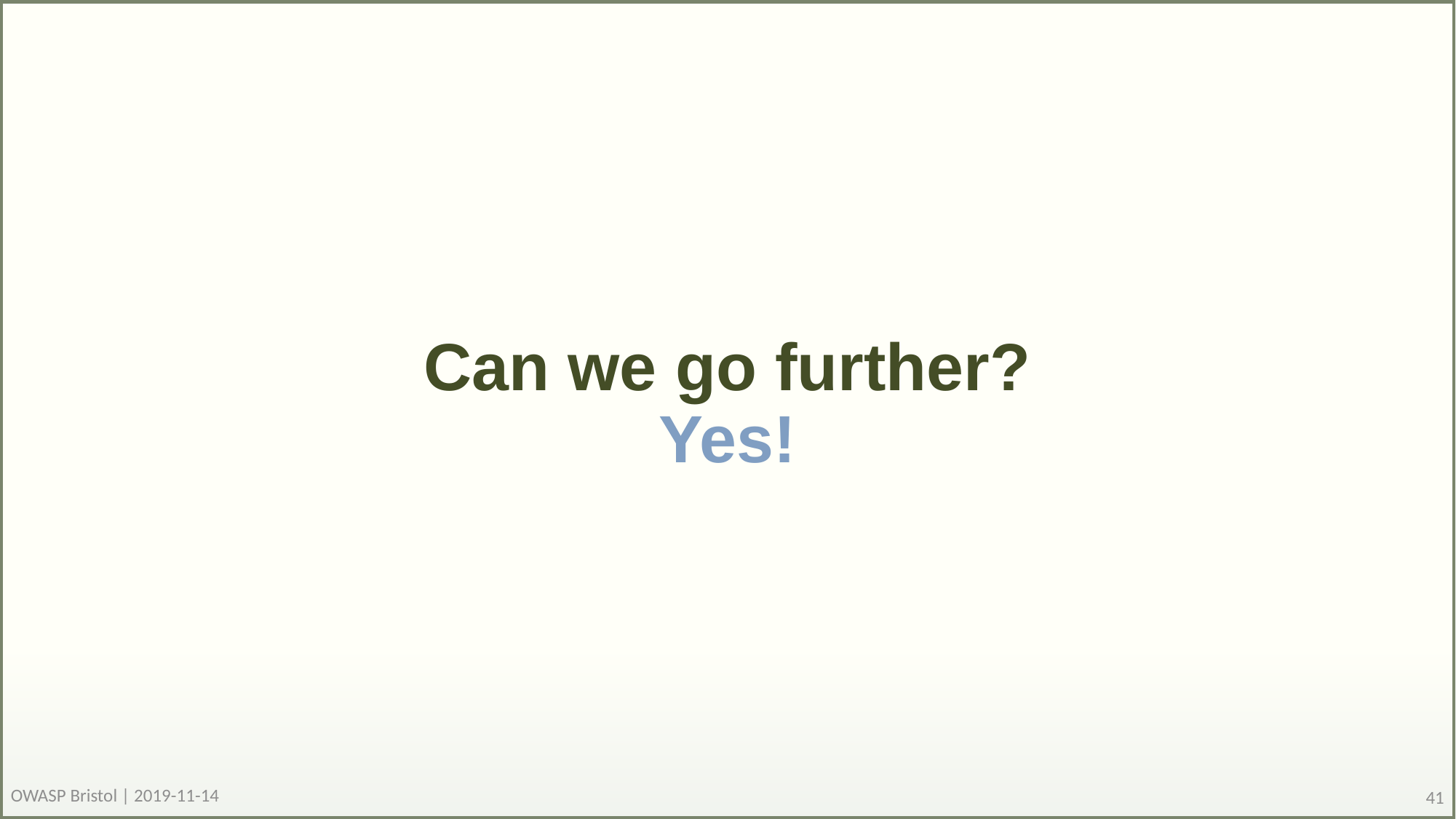

# Can we go further? Yes!
OWASP Bristol | 2019-11-14
41